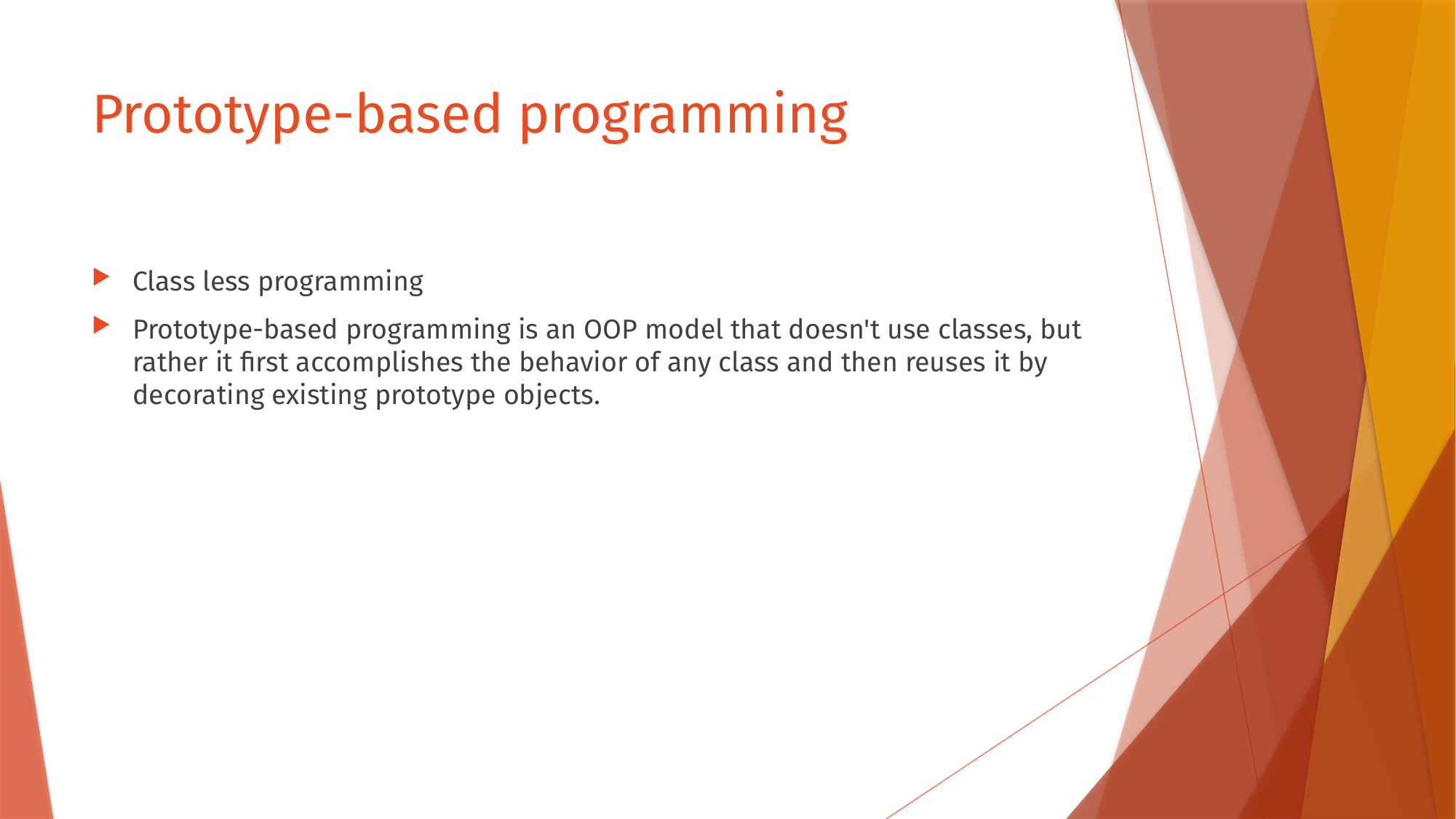

# Prototype-based programming
Class less programming
Prototype-based programming is an OOP model that doesn't use classes, but rather it first accomplishes the behavior of any class and then reuses it by decorating existing prototype objects.